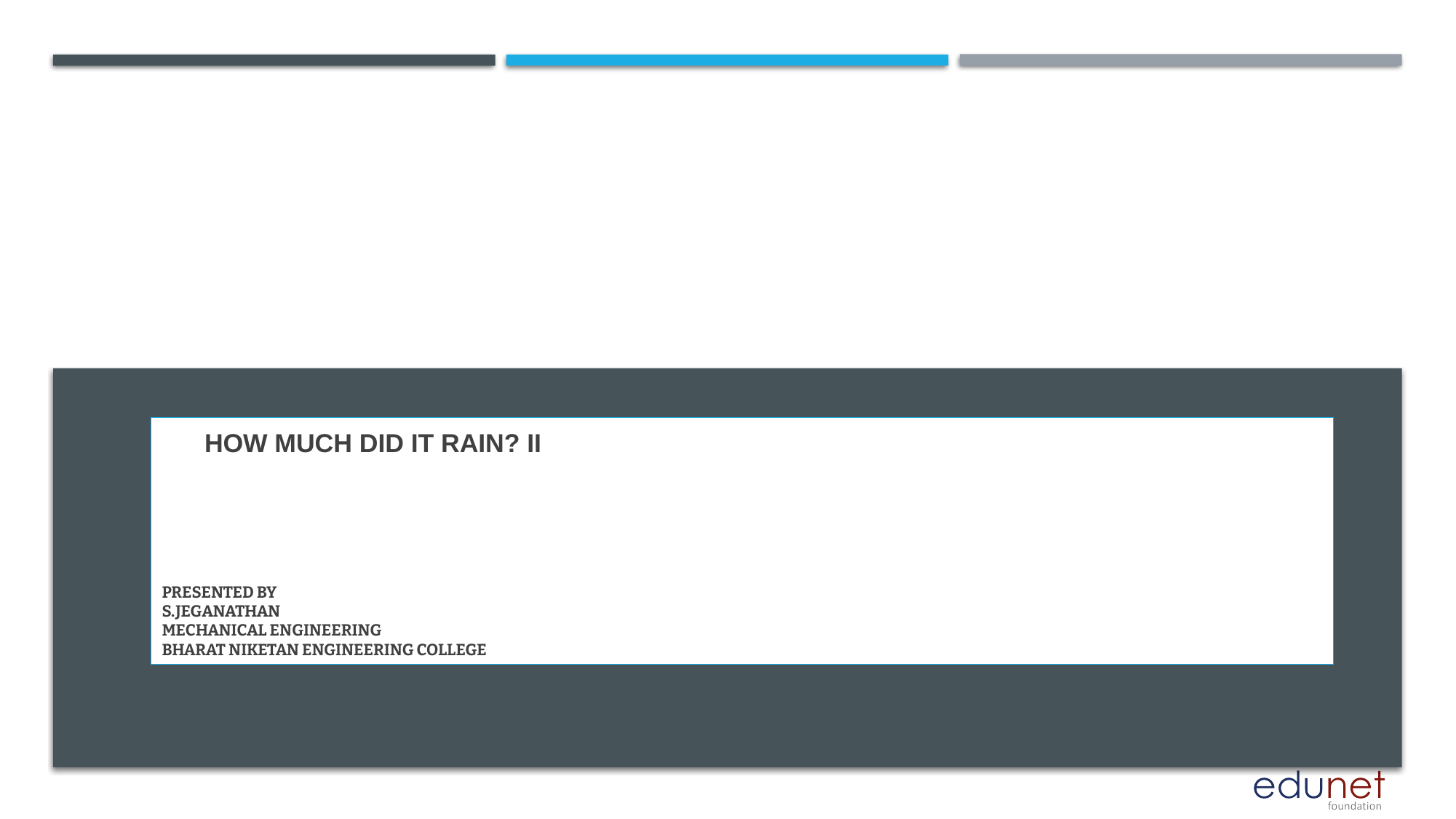

Soution
It was pouring outside. But, all of a sudden, a strong wind blew, and enormous hailstones began to fall alongside.
# How Much Did It Rain? II Presented by s.jeganathan mechanical engineering bharat niketan engineering college